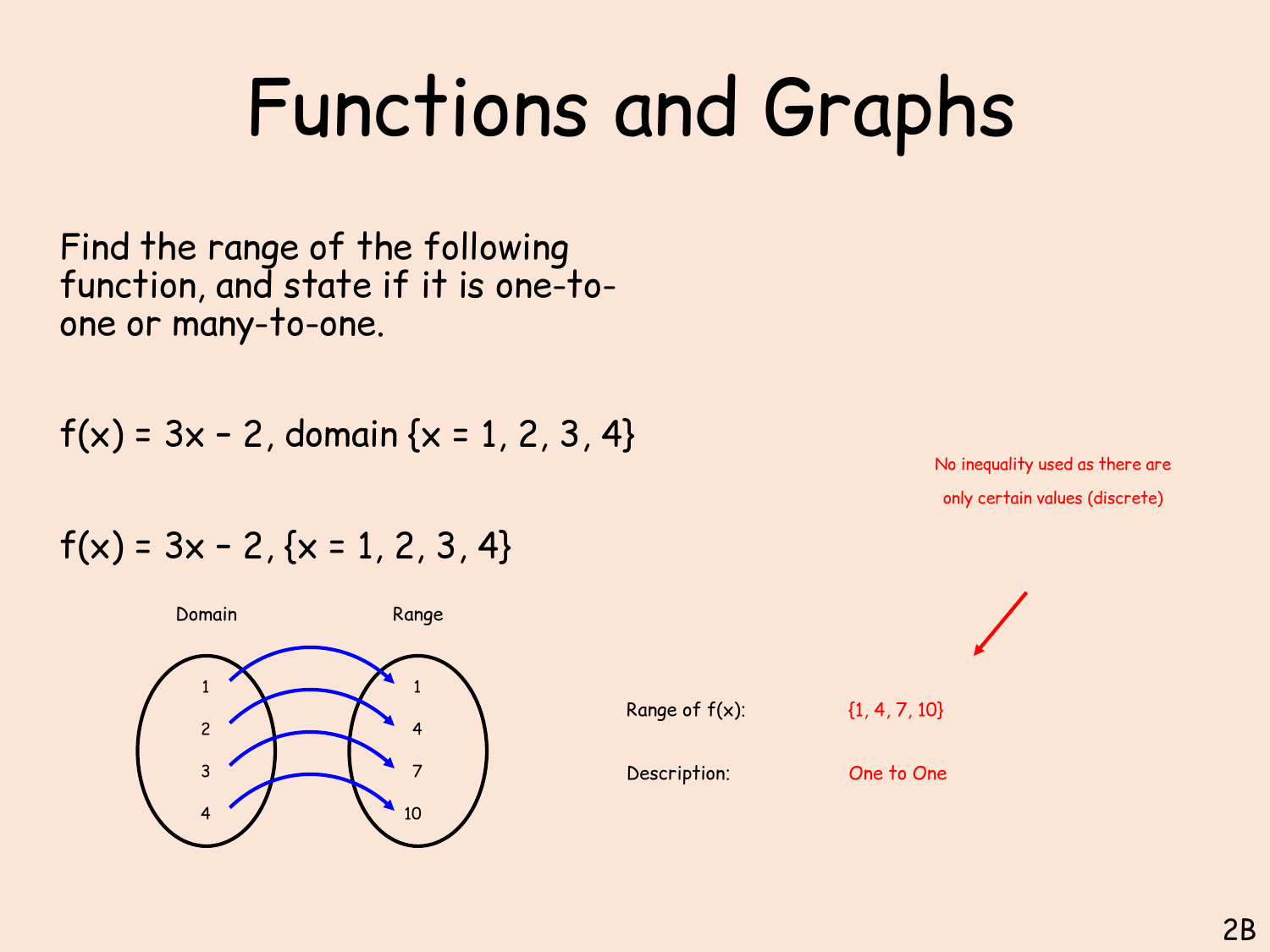

# Functions and Graphs
	Find the range of the following function, and state if it is one-to-one or many-to-one.

	f(x) = 3x – 2, domain {x = 1, 2, 3, 4}

	f(x) = 3x – 2, {x = 1, 2, 3, 4}
No inequality used as there are only certain values (discrete)
Domain
Range

1

1
Range of f(x):
{1, 4, 7, 10}
2

4
3

7
Description:
One to One
4
10
2B